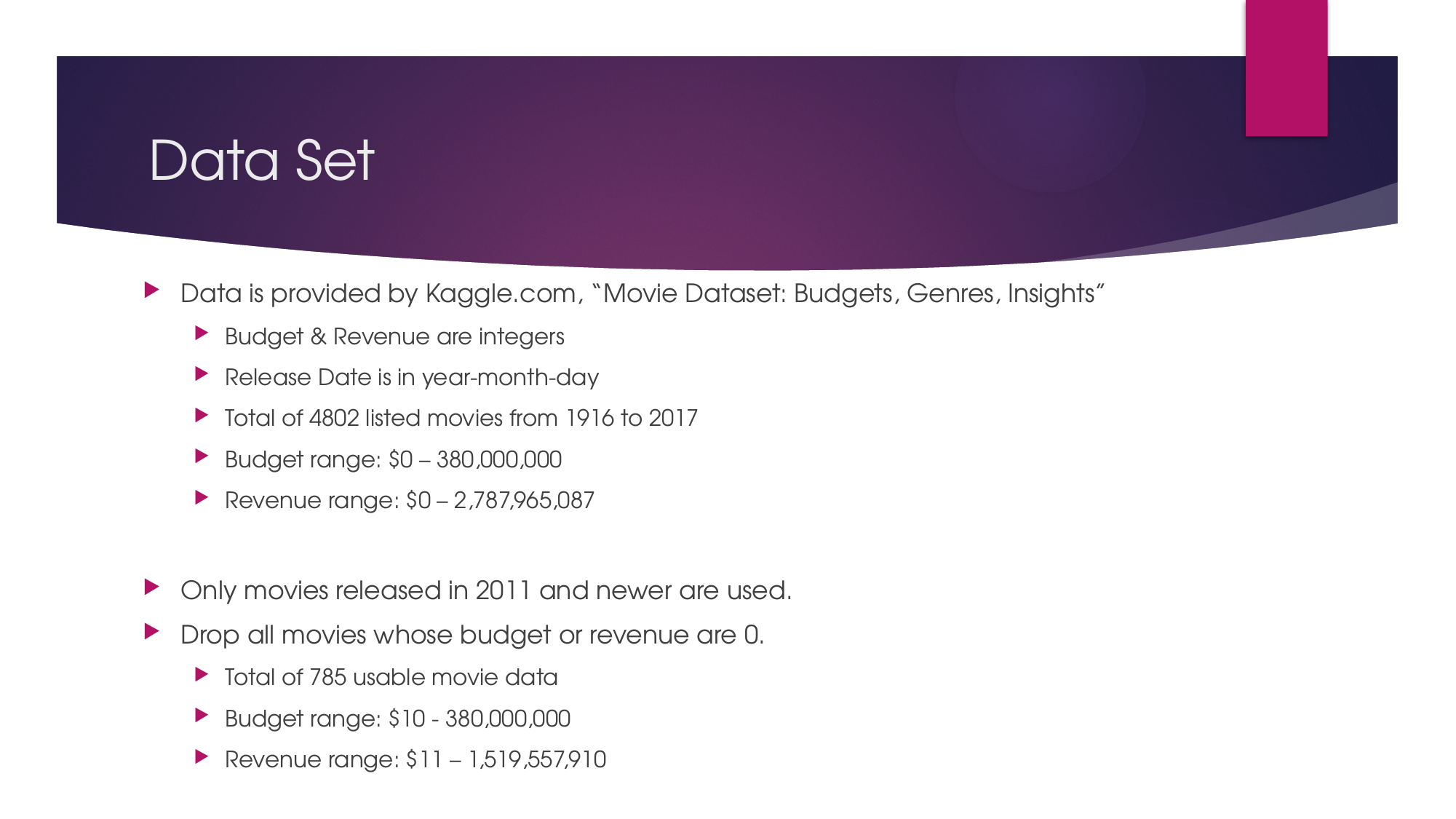

# Data Set
Data is provided by Kaggle.com, “Movie Dataset: Budgets, Genres, Insights”
Budget & Revenue are integers
Release Date is in year-month-day
Total of 4802 listed movies from 1916 to 2017
Budget range: $0 – 380,000,000
Revenue range: $0 – 2,787,965,087

Only movies released in 2011 and newer are used.
Drop all movies whose budget or revenue are 0.
Total of 785 usable movie data
Budget range: $10 - 380,000,000
Revenue range: $11 – 1,519,557,910